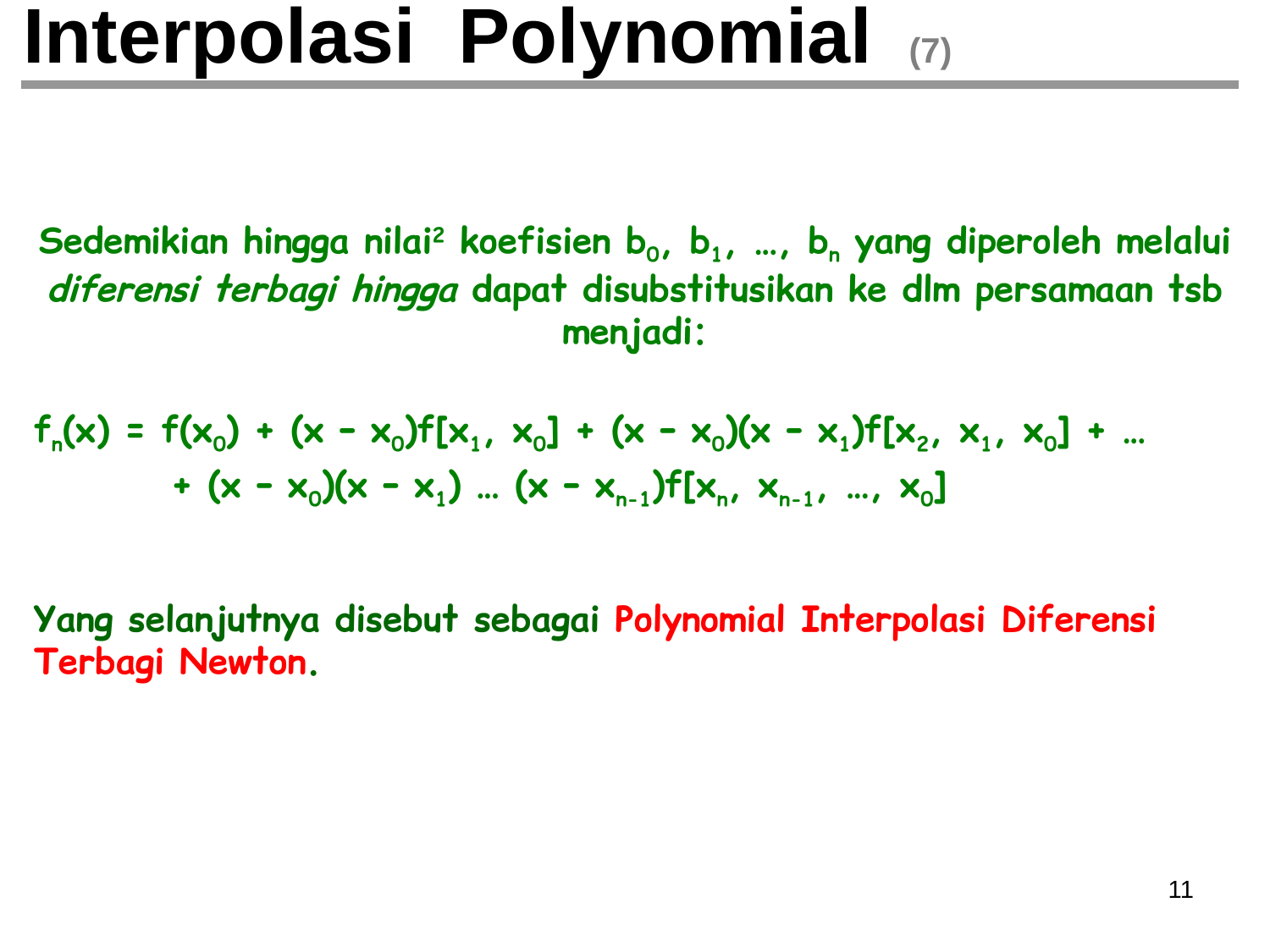

# Interpolasi  Polynomial    (7)
Sedemikian hingga nilai2 koefisien b0, b1, …, bn yang diperoleh melalui diferensi terbagi hingga dapat disubstitusikan ke dlm persamaan tsb menjadi:

fn(x) = f(x0) + (x – x0)f[x1, x0] + (x – x0)(x – x1)f[x2, x1, x0] + …
         + (x – x0)(x – x1) … (x – xn-1)f[xn, xn-1, …, x0]

Yang selanjutnya disebut sebagai Polynomial Interpolasi Diferensi Terbagi Newton.
11